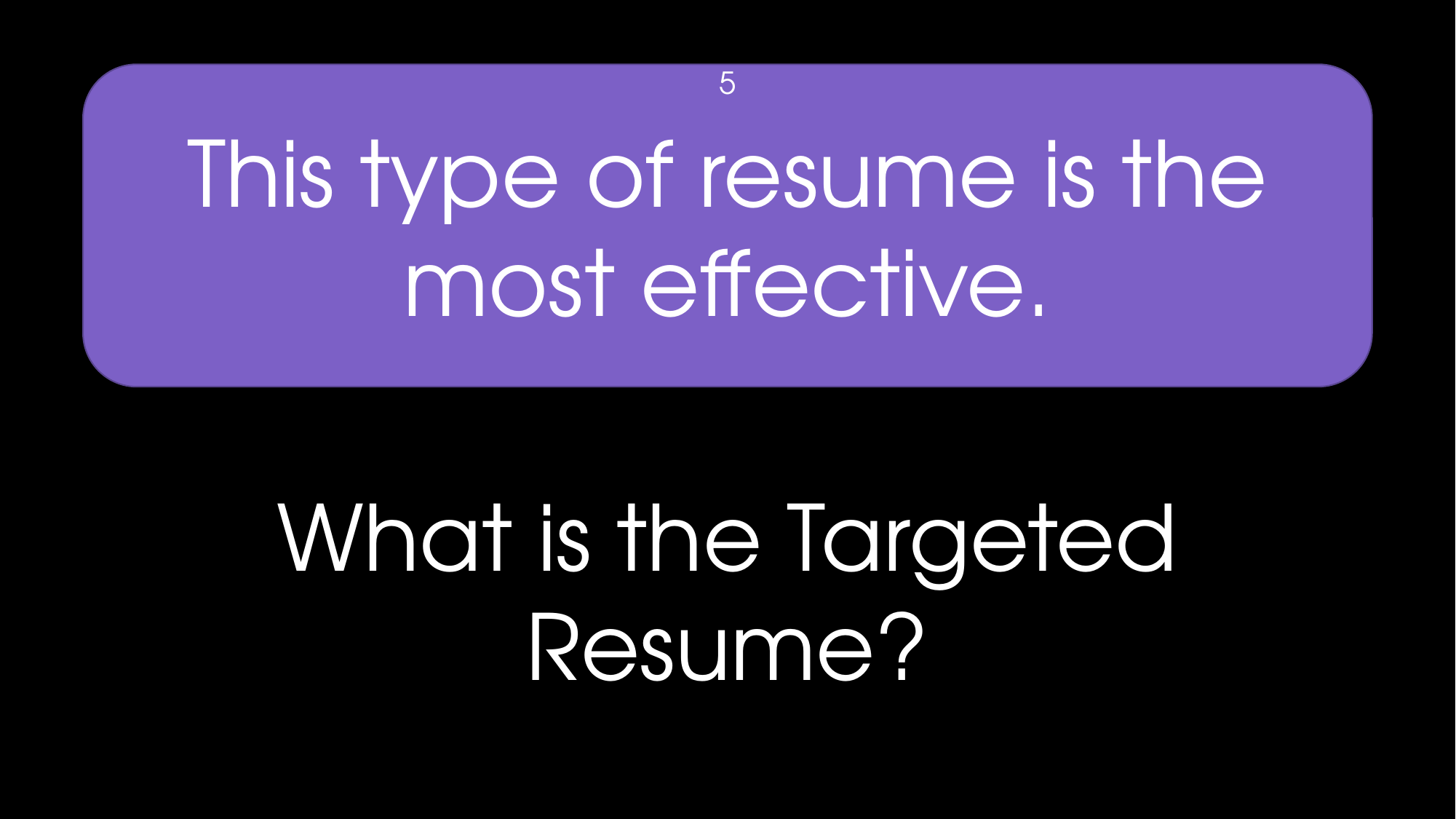

This type of resume is the most effective.
5
What is the Targeted Resume?